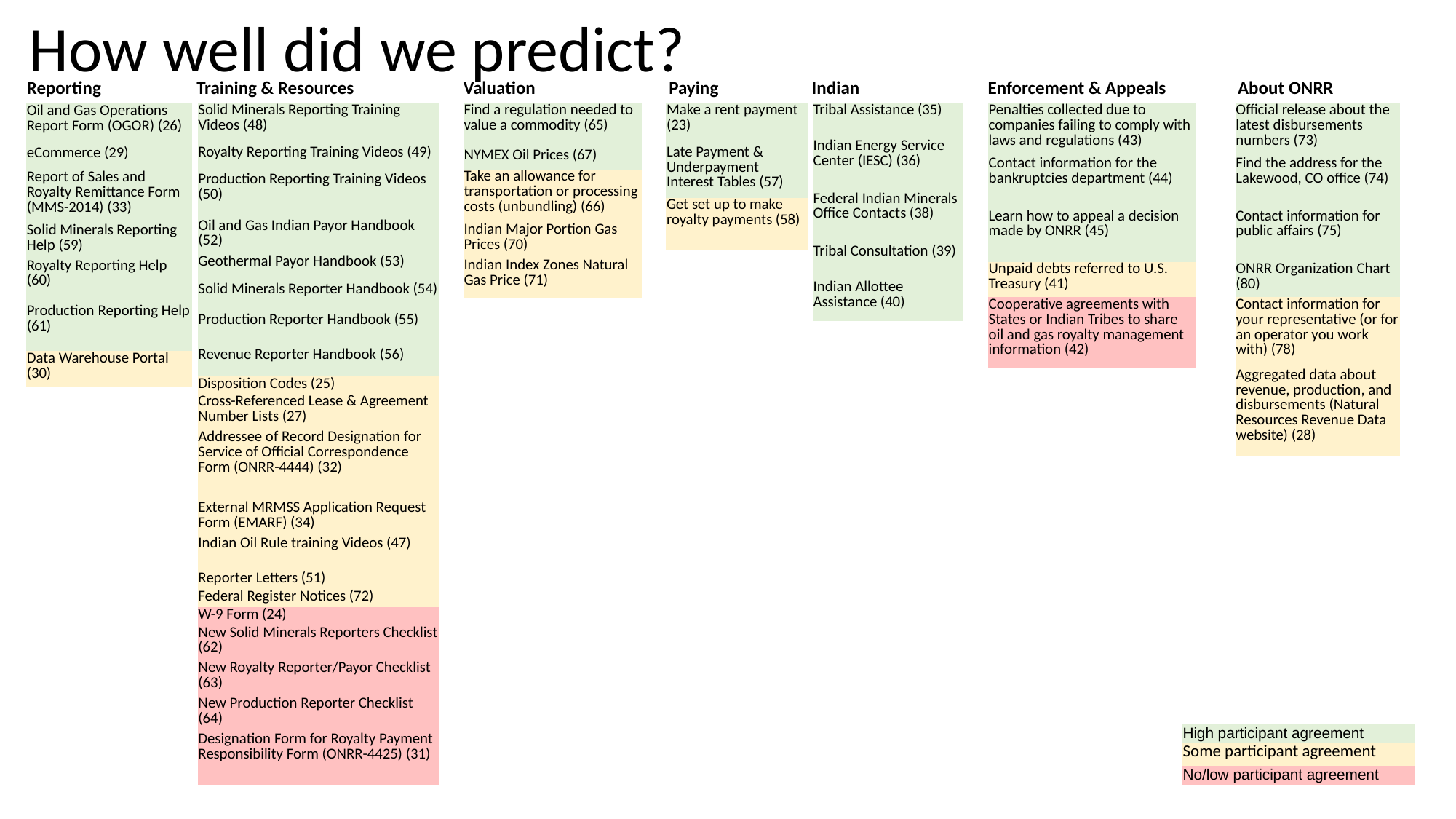

How well did we predict?
| Reporting | Training & Resources | Valuation | Paying | Indian | Enforcement & Appeals | About ONRR |
| --- | --- | --- | --- | --- | --- | --- |
| Solid Minerals Reporting Training Videos (48) |
| --- |
| Royalty Reporting Training Videos (49) |
| Production Reporting Training Videos (50) |
| Oil and Gas Indian Payor Handbook (52) |
| Geothermal Payor Handbook (53) |
| Solid Minerals Reporter Handbook (54) |
| Production Reporter Handbook (55) |
| Revenue Reporter Handbook (56) |
| Disposition Codes (25) |
| Cross-Referenced Lease & Agreement Number Lists (27) |
| Addressee of Record Designation for Service of Official Correspondence Form (ONRR-4444) (32) |
| External MRMSS Application Request Form (EMARF) (34) |
| Indian Oil Rule training Videos (47) |
| Reporter Letters (51) |
| Federal Register Notices (72) |
| W-9 Form (24) |
| New Solid Minerals Reporters Checklist (62) |
| New Royalty Reporter/Payor Checklist (63) |
| New Production Reporter Checklist (64) |
| Designation Form for Royalty Payment Responsibility Form (ONRR-4425) (31) |
| Find a regulation needed to value a commodity (65) |
| --- |
| NYMEX Oil Prices (67) |
| Take an allowance for transportation or processing costs (unbundling) (66) |
| Indian Major Portion Gas Prices (70) |
| Indian Index Zones Natural Gas Price (71) |
| Make a rent payment (23) |
| --- |
| Late Payment & Underpayment Interest Tables (57) |
| Get set up to make royalty payments (58) |
| Tribal Assistance (35) |
| --- |
| Indian Energy Service Center (IESC) (36) |
| Federal Indian Minerals Office Contacts (38) |
| Tribal Consultation (39) |
| Indian Allottee Assistance (40) |
| Penalties collected due to companies failing to comply with laws and regulations (43) |
| --- |
| Contact information for the bankruptcies department (44) |
| Learn how to appeal a decision made by ONRR (45) |
| Unpaid debts referred to U.S. Treasury (41) |
| Cooperative agreements with States or Indian Tribes to share oil and gas royalty management information (42) |
| Official release about the latest disbursements numbers (73) |
| --- |
| Find the address for the Lakewood, CO office (74) |
| Contact information for public affairs (75) |
| ONRR Organization Chart (80) |
| Contact information for your representative (or for an operator you work with) (78) |
| Aggregated data about revenue, production, and disbursements (Natural Resources Revenue Data website) (28) |
| Oil and Gas Operations Report Form (OGOR) (26) |
| --- |
| eCommerce (29) |
| Report of Sales and Royalty Remittance Form (MMS-2014) (33) |
| Solid Minerals Reporting Help (59) |
| Royalty Reporting Help (60) |
| Production Reporting Help (61) |
| Data Warehouse Portal (30) |
| High participant agreement |
| --- |
| Some participant agreement |
| No/low participant agreement |